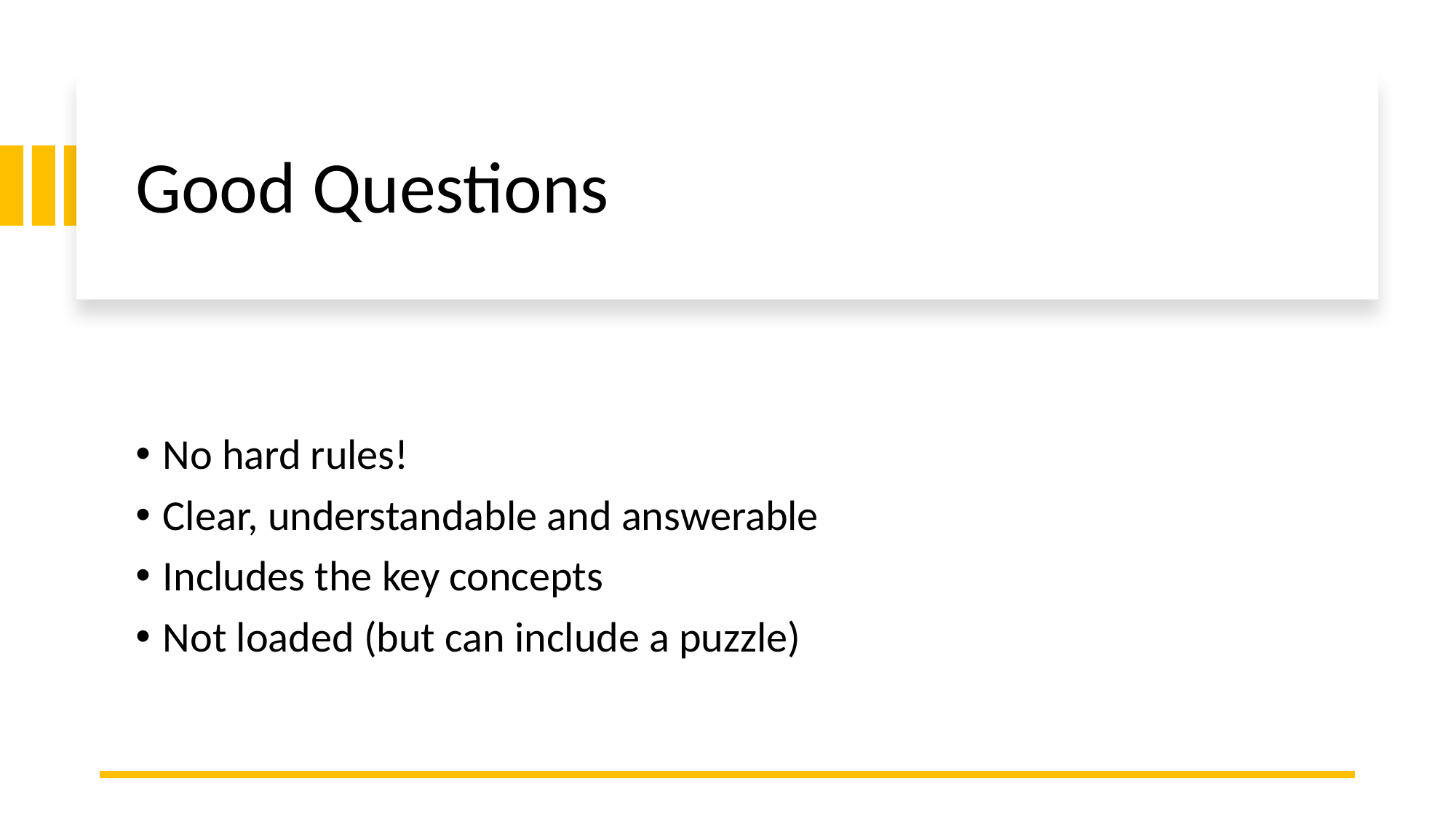

# Good Questions

No hard rules!
Clear, understandable and answerable
Includes the key concepts
Not loaded (but can include a puzzle)